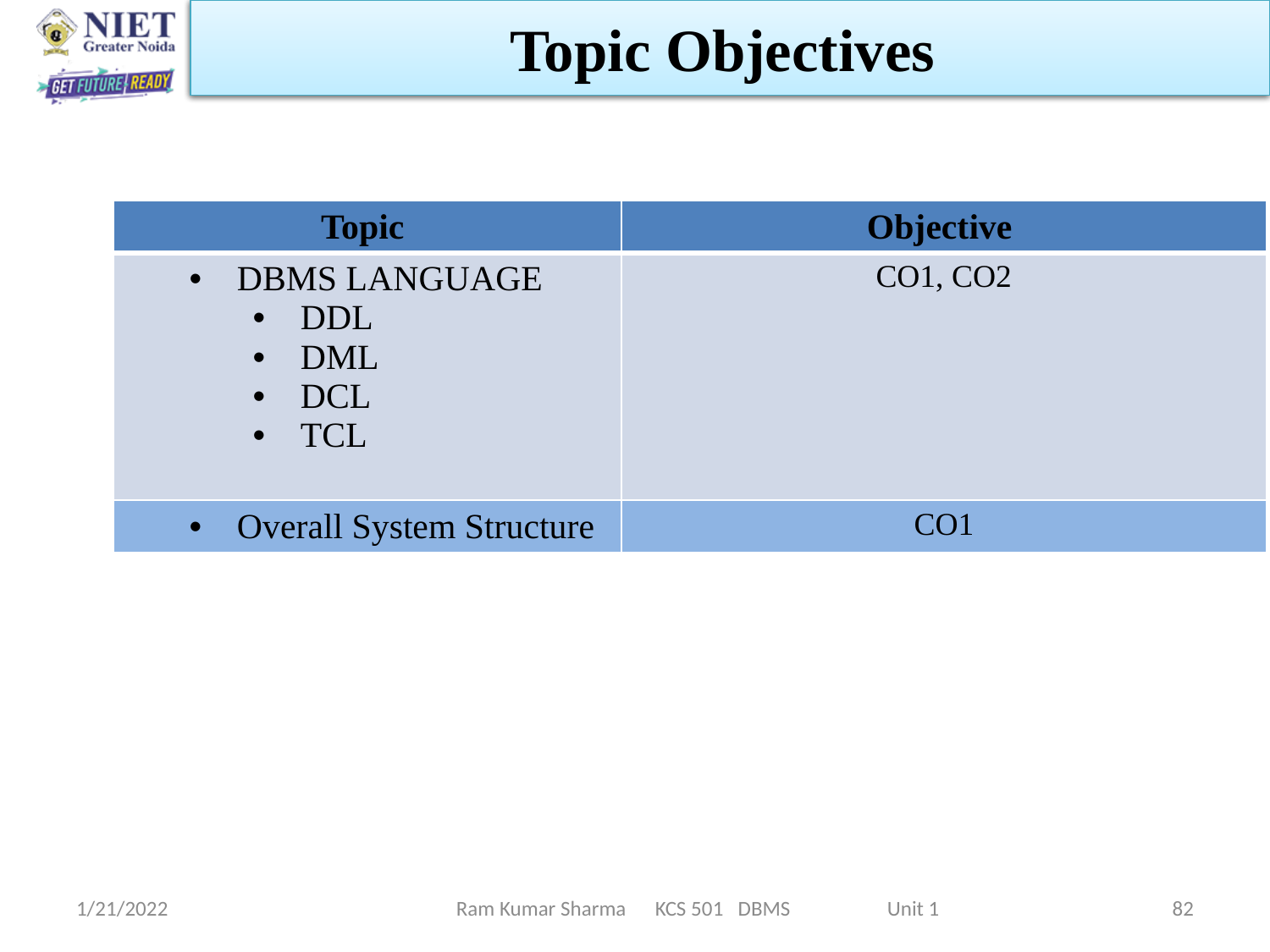

Topic Objectives
| Topic | Objective |
| --- | --- |
| DBMS LANGUAGE DDL DML DCL TCL | CO1, CO2 |
| Overall System Structure | CO1 |
1/21/2022
Ram Kumar Sharma      KCS 501   DBMS                    Unit 1
82